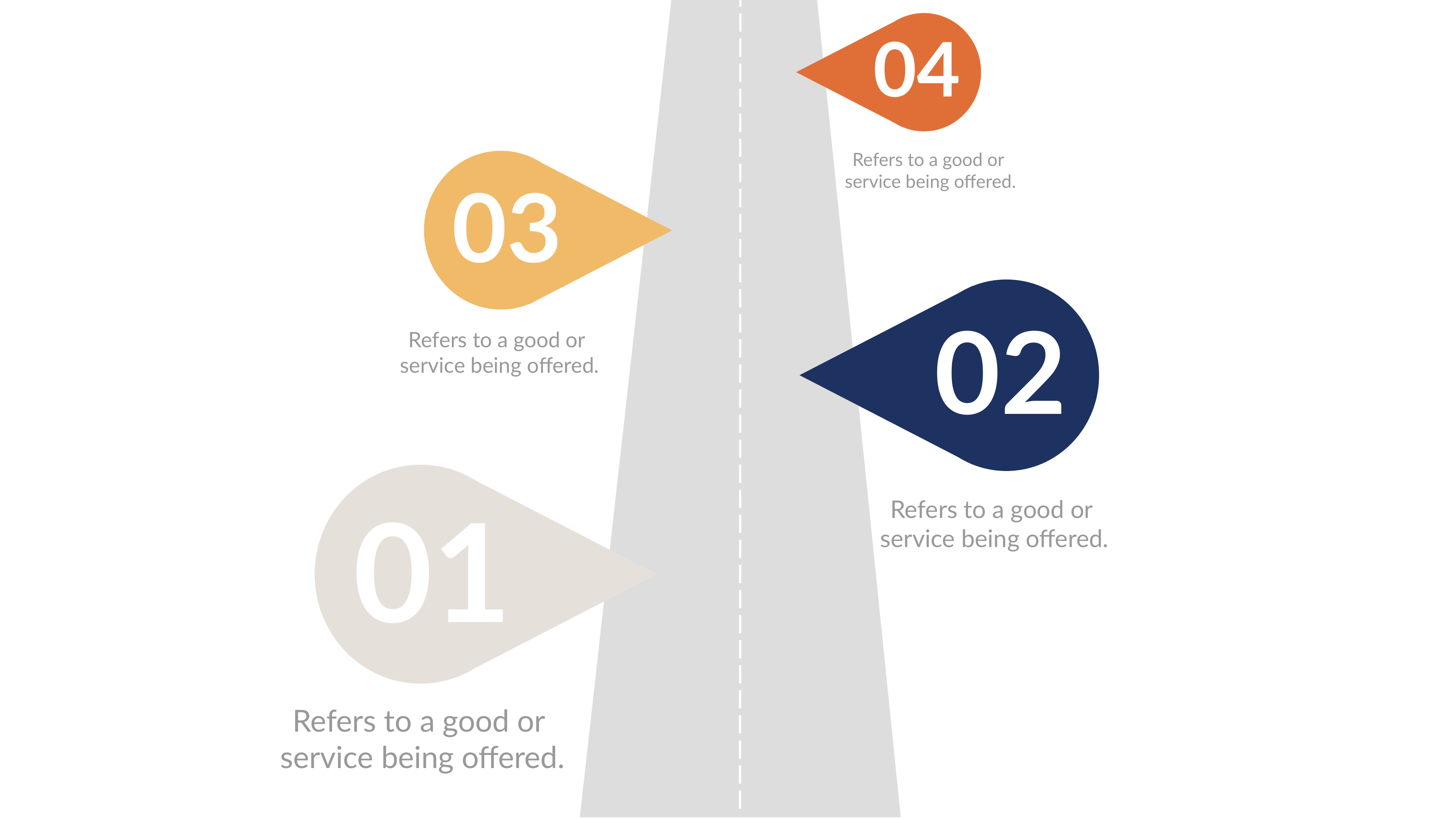

04
Refers to a good or
service being offered.

03

02
Refers to a good or
service being offered.

01
Refers to a good or
service being offered.
Refers to a good or
service being offered.